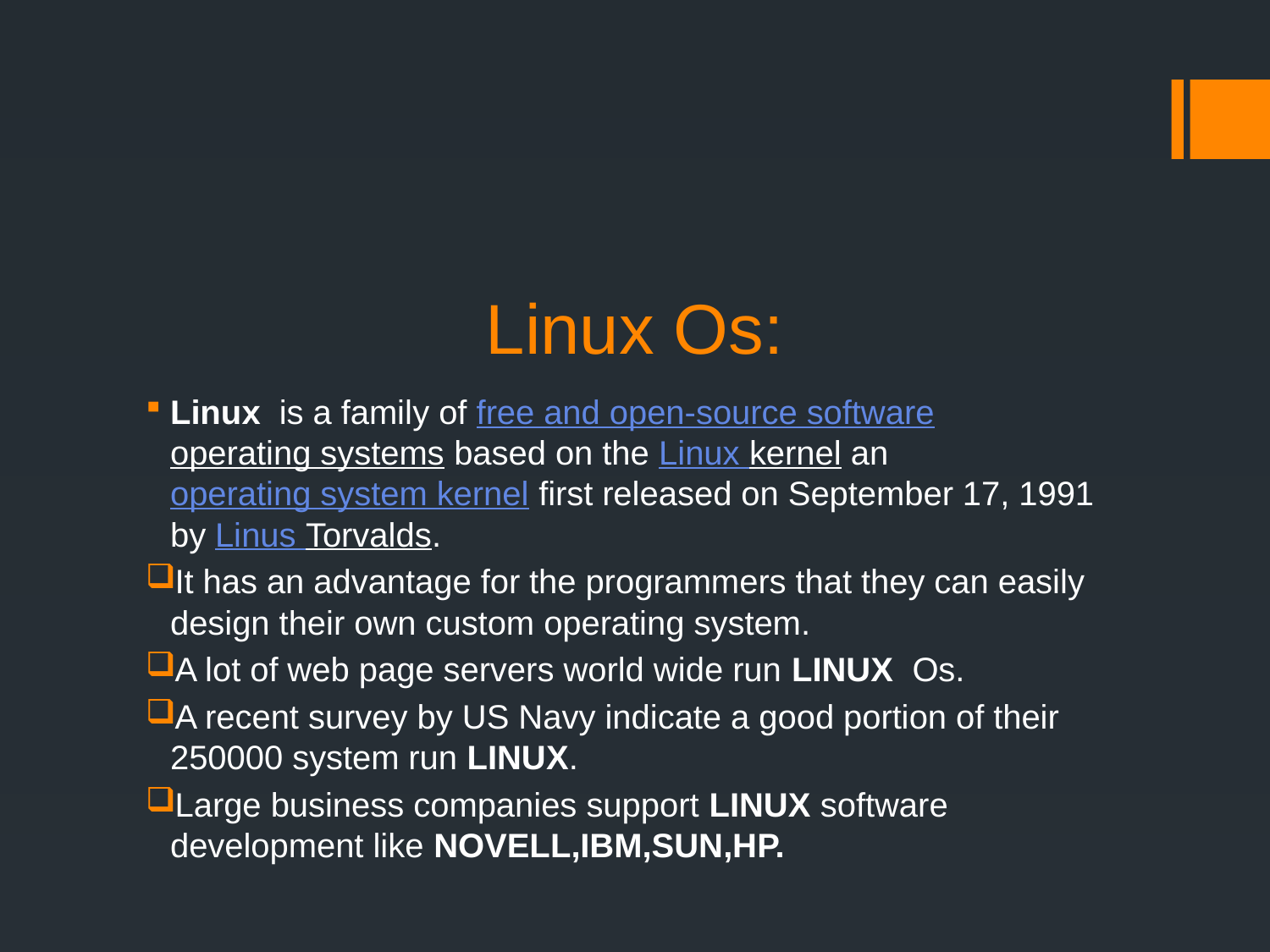

# Linux Os:
Linux  is a family of free and open-source software operating systems based on the Linux kernel an operating system kernel first released on September 17, 1991 by Linus Torvalds.
It has an advantage for the programmers that they can easily design their own custom operating system.
A lot of web page servers world wide run LINUX  Os.
A recent survey by US Navy indicate a good portion of their 250000 system run LINUX.
Large business companies support LINUX software development like NOVELL,IBM,SUN,HP.